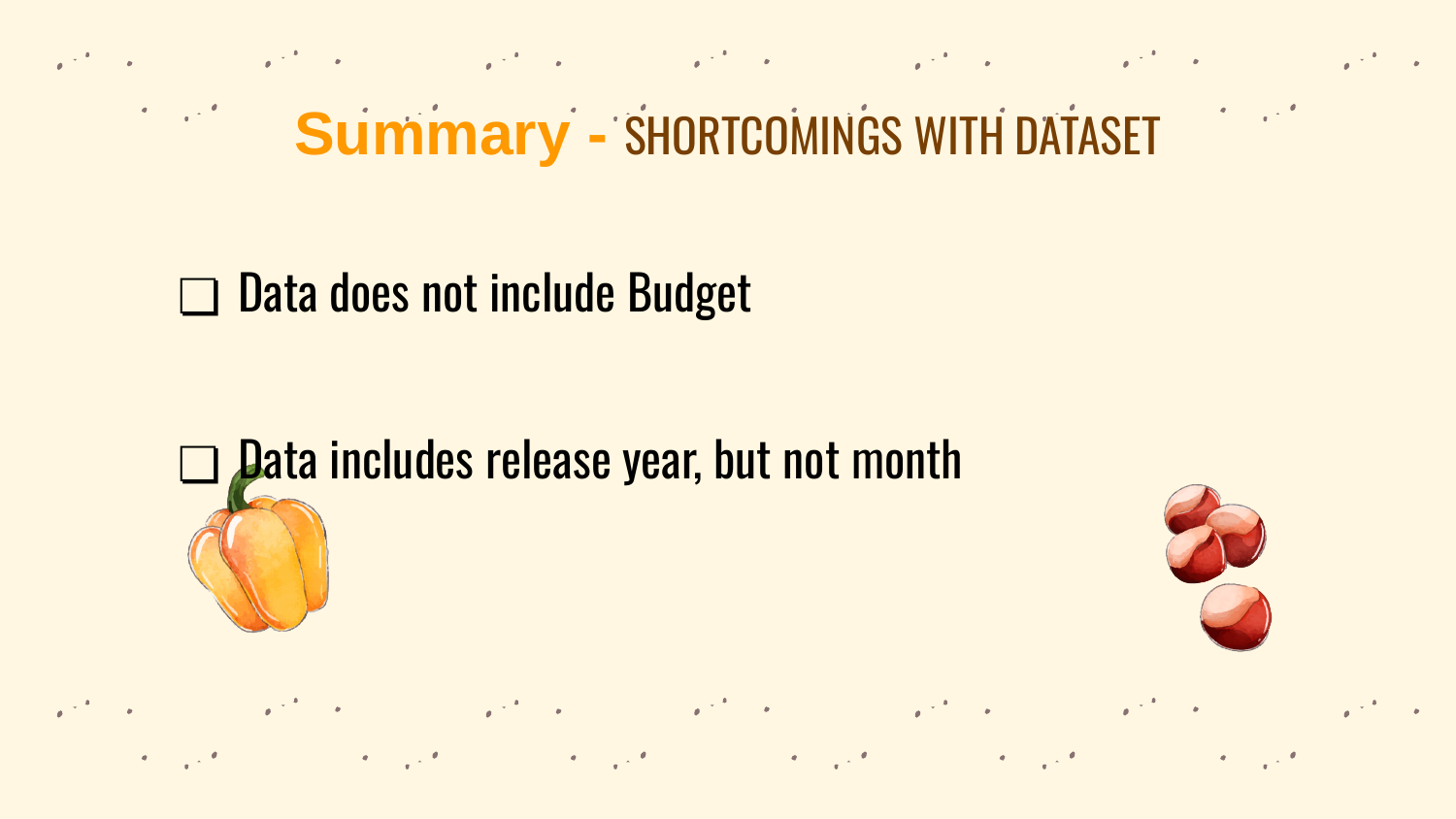

# Summary - SHORTCOMINGS WITH DATASET
Data does not include Budget
Data includes release year, but not month